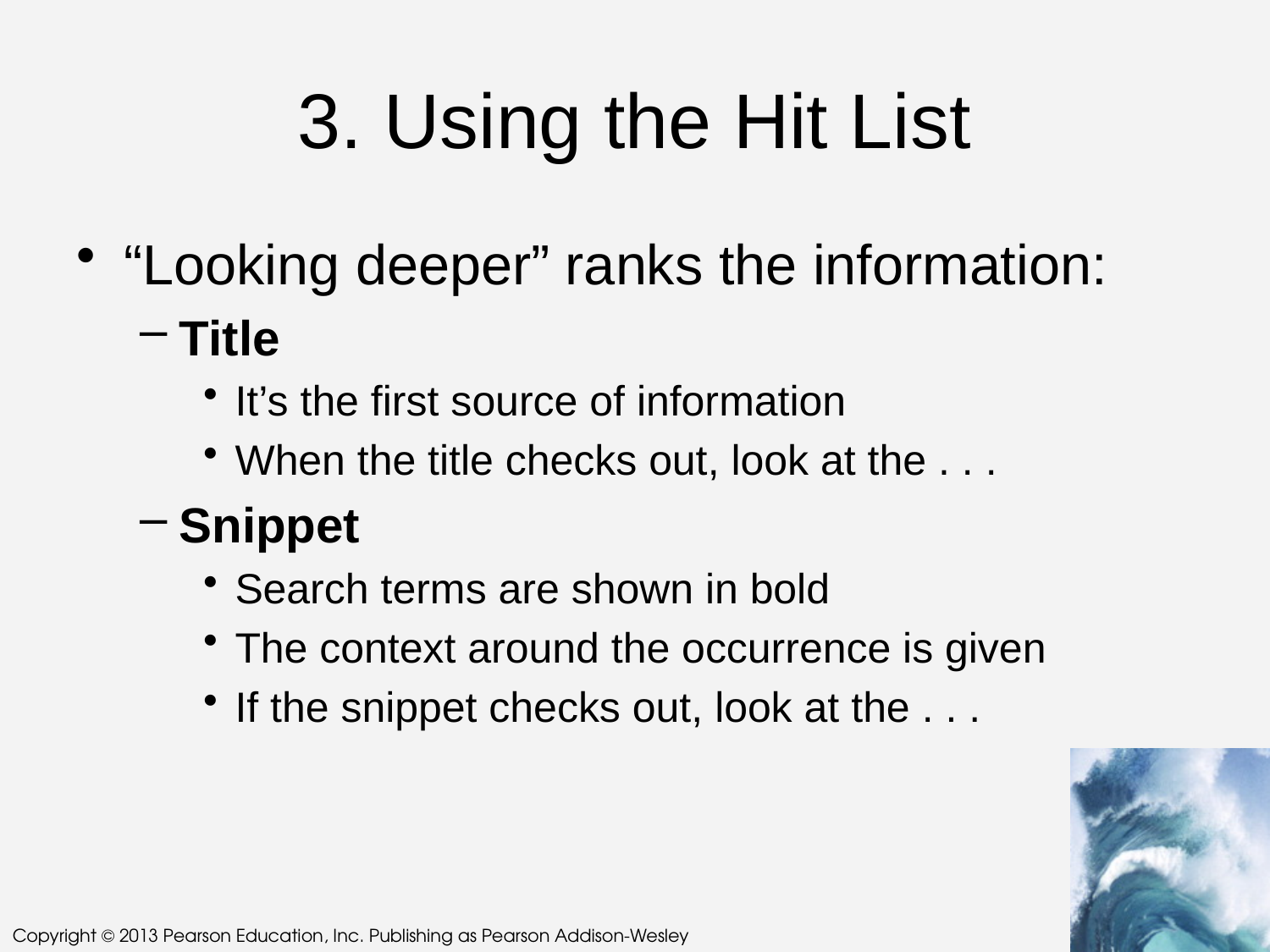

# 3. Using the Hit List
“Looking deeper” ranks the information:
Title
It’s the first source of information
When the title checks out, look at the . . .
Snippet
Search terms are shown in bold
The context around the occurrence is given
If the snippet checks out, look at the . . .